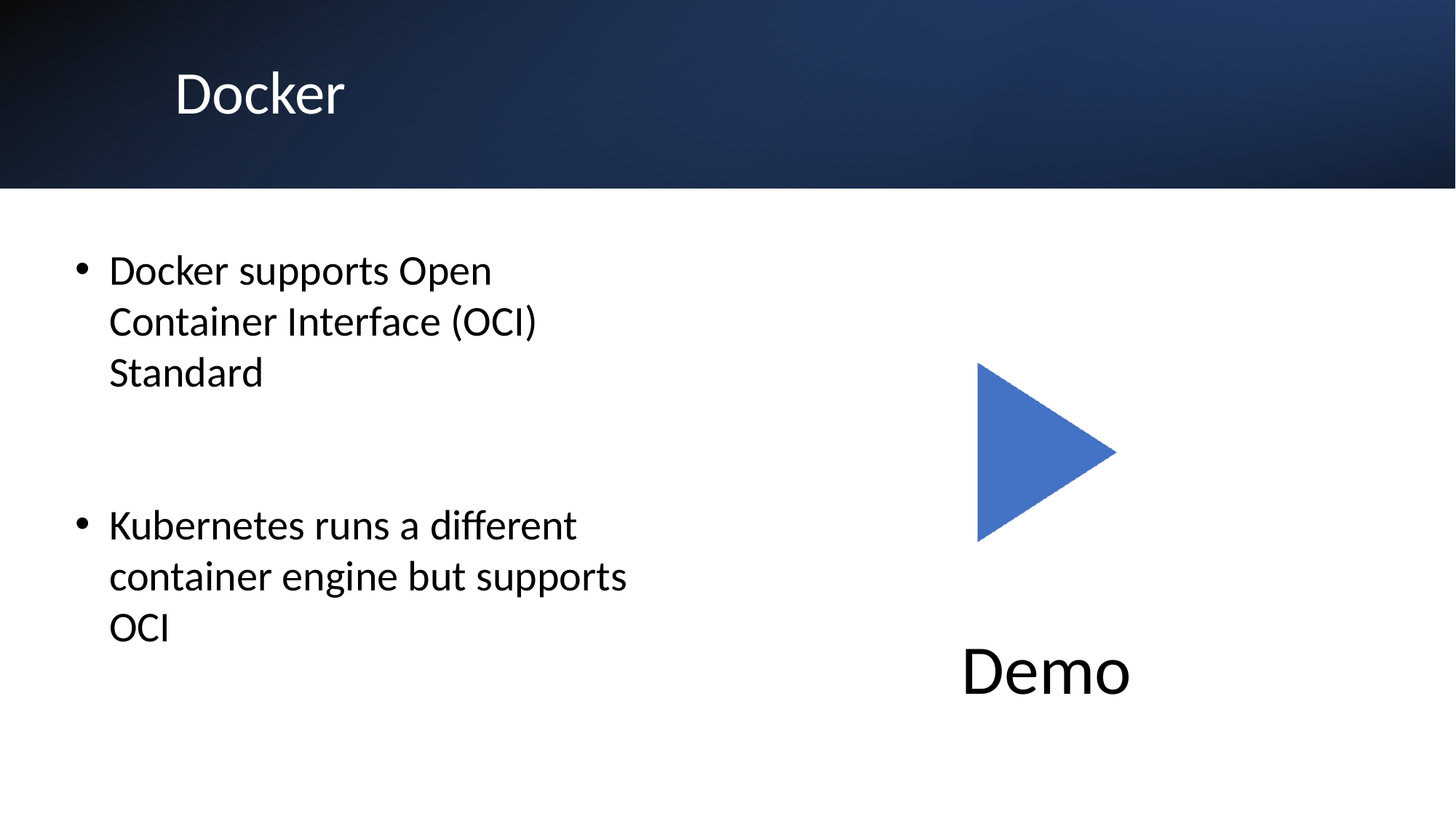

# Docker
Docker supports Open Container Interface (OCI) Standard
Kubernetes runs a different container engine but supports OCI
Demo